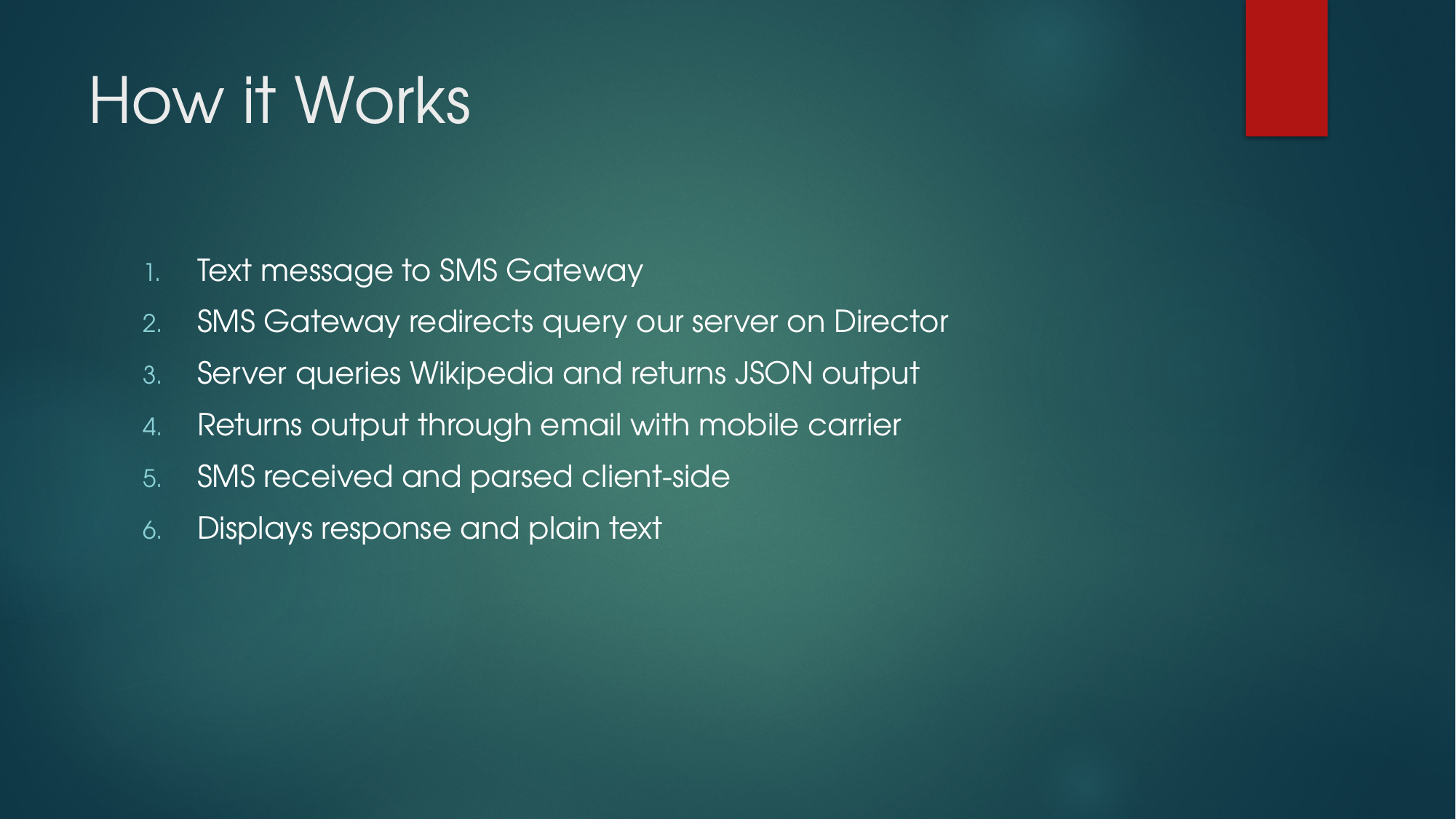

# How it Works
Text message to SMS Gateway
SMS Gateway redirects query our server on Director
Server queries Wikipedia and returns JSON output
Returns output through email with mobile carrier
SMS received and parsed client-side
Displays response and plain text